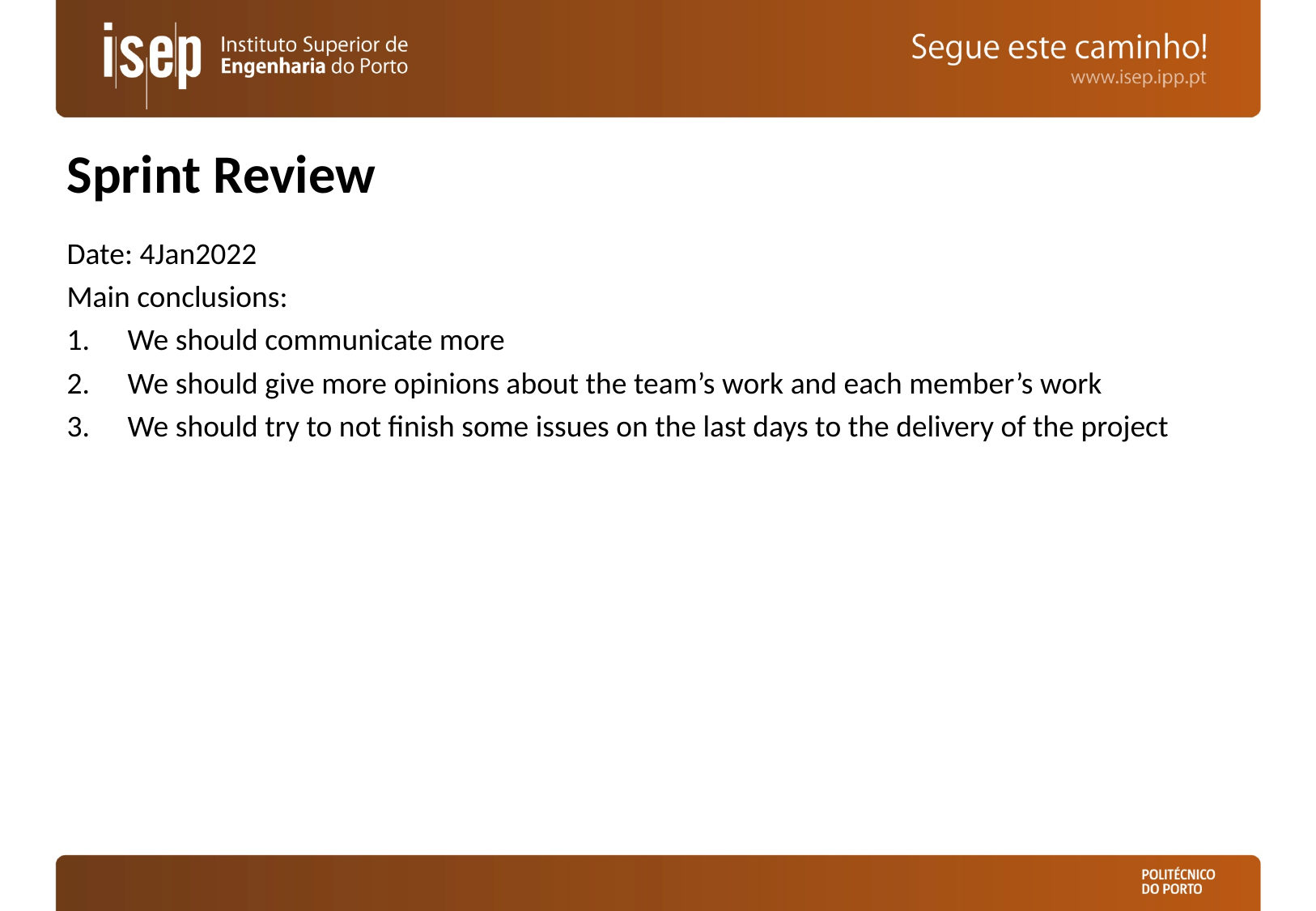

# Sprint Review
Date: 4Jan2022
Main conclusions:
We should communicate more
We should give more opinions about the team’s work and each member’s work
We should try to not finish some issues on the last days to the delivery of the project